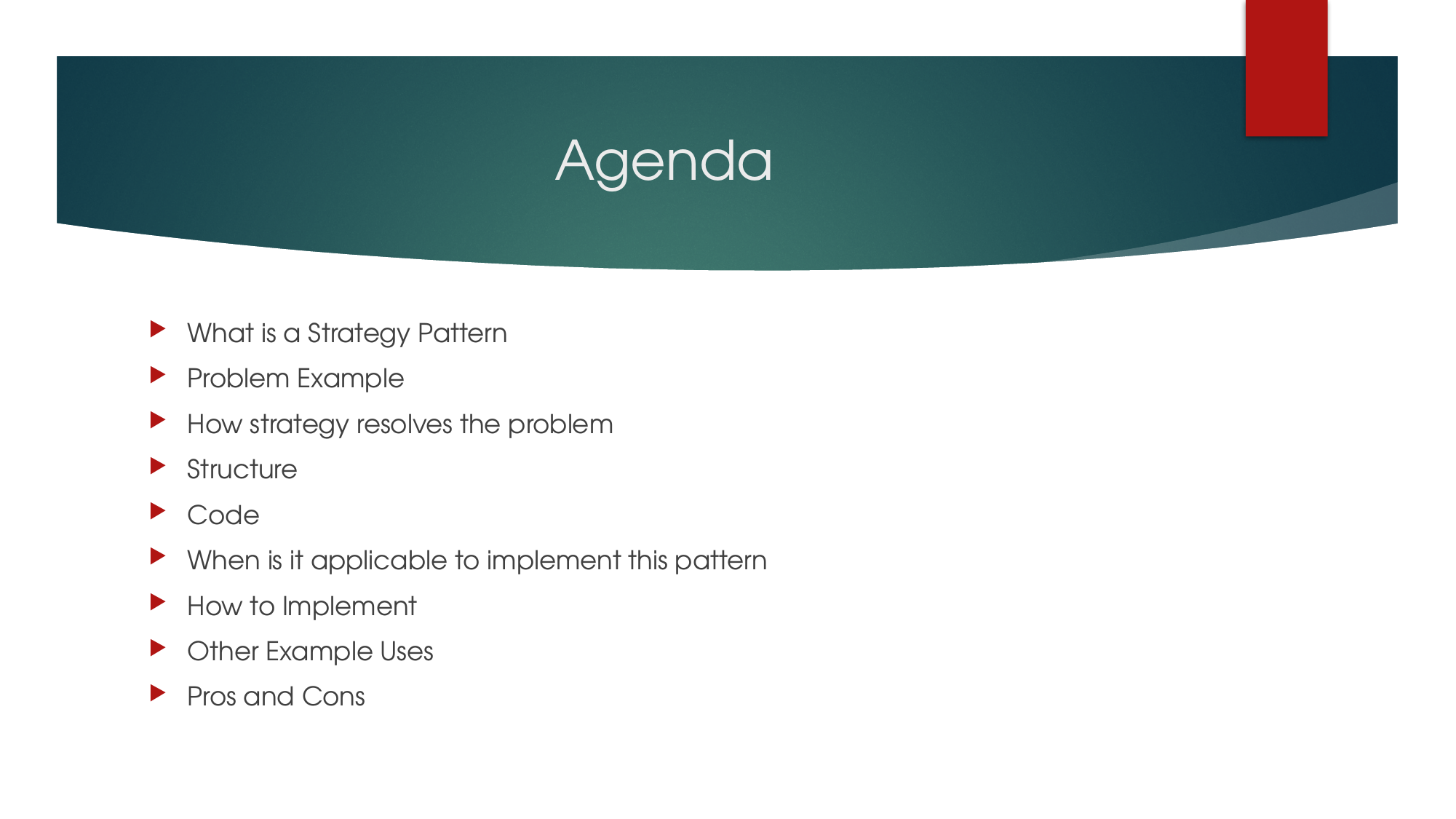

# Agenda
What is a Strategy Pattern
Problem Example
How strategy resolves the problem
Structure
Code
When is it applicable to implement this pattern
How to Implement
Other Example Uses
Pros and Cons